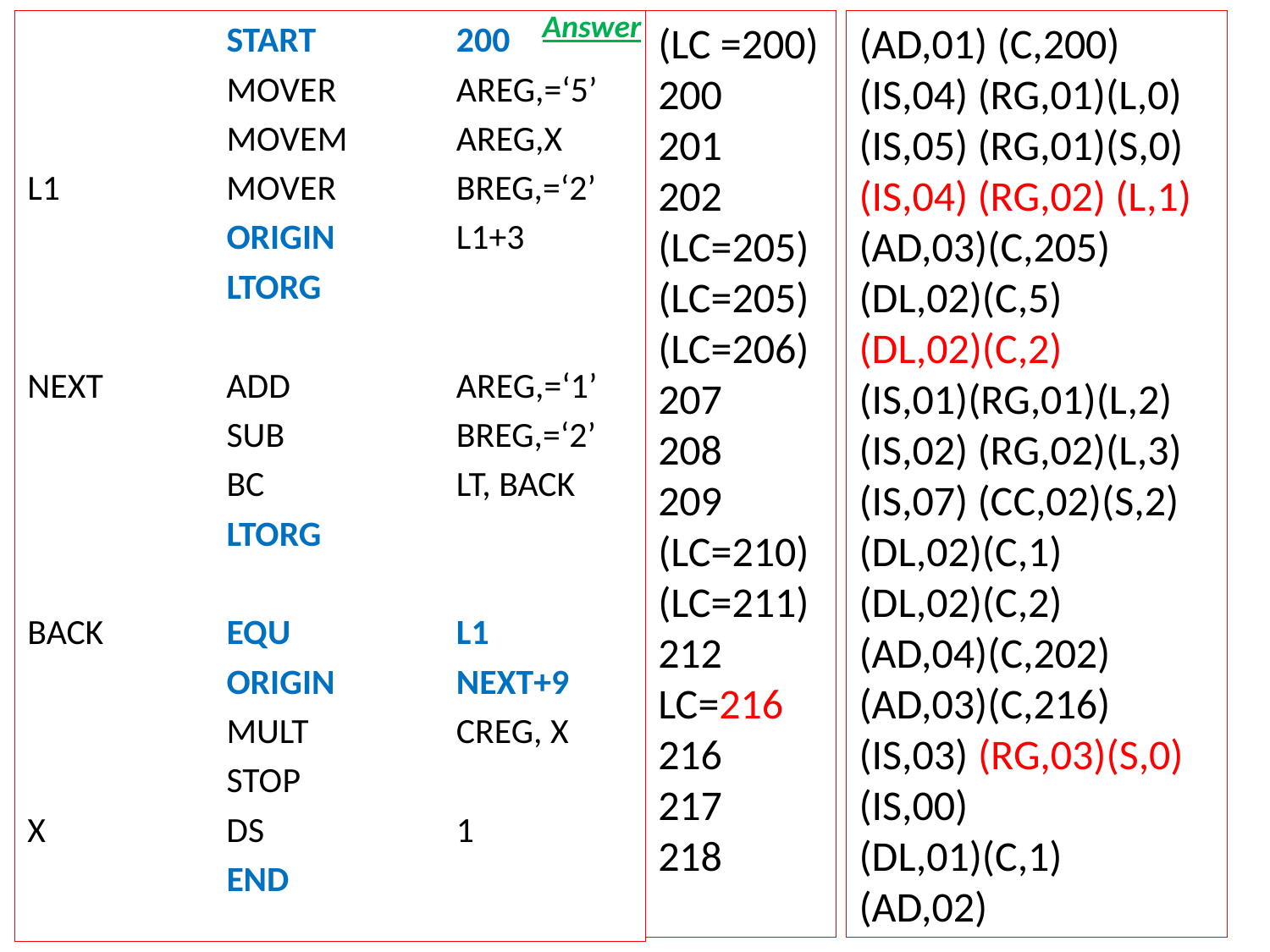

Answer
		   START		200
		   MOVER	AREG,=‘5’
		   MOVEM	AREG,X
L1		   MOVER  	BREG,=‘2’
		   ORIGIN	L1+3
		   LTORG

NEXT 	   ADD 		AREG,=‘1’
	   	   SUB 		BREG,=‘2’
		   BC 		LT, BACK
		   LTORG

BACK	   EQU		L1
		   ORIGIN 	NEXT+9
		   MULT     	CREG, X
		   STOP
X		   DS		1
	   	   END
(AD,01) (C,200)
(IS,04) (RG,01)(L,0)
(IS,05) (RG,01)(S,0)
(IS,04) (RG,02) (L,1)
(AD,03)(C,205)
(DL,02)(C,5)
(DL,02)(C,2)
(IS,01)(RG,01)(L,2)
(IS,02) (RG,02)(L,3)
(IS,07) (CC,02)(S,2)
(DL,02)(C,1)
(DL,02)(C,2)
(AD,04)(C,202)
(AD,03)(C,216)
(IS,03) (RG,03)(S,0)
(IS,00)
(DL,01)(C,1)
(AD,02)
(LC =200)
200
201
202
(LC=205)
(LC=205)
(LC=206)
207
208
209
(LC=210)
(LC=211)
212
LC=216
216
217
218